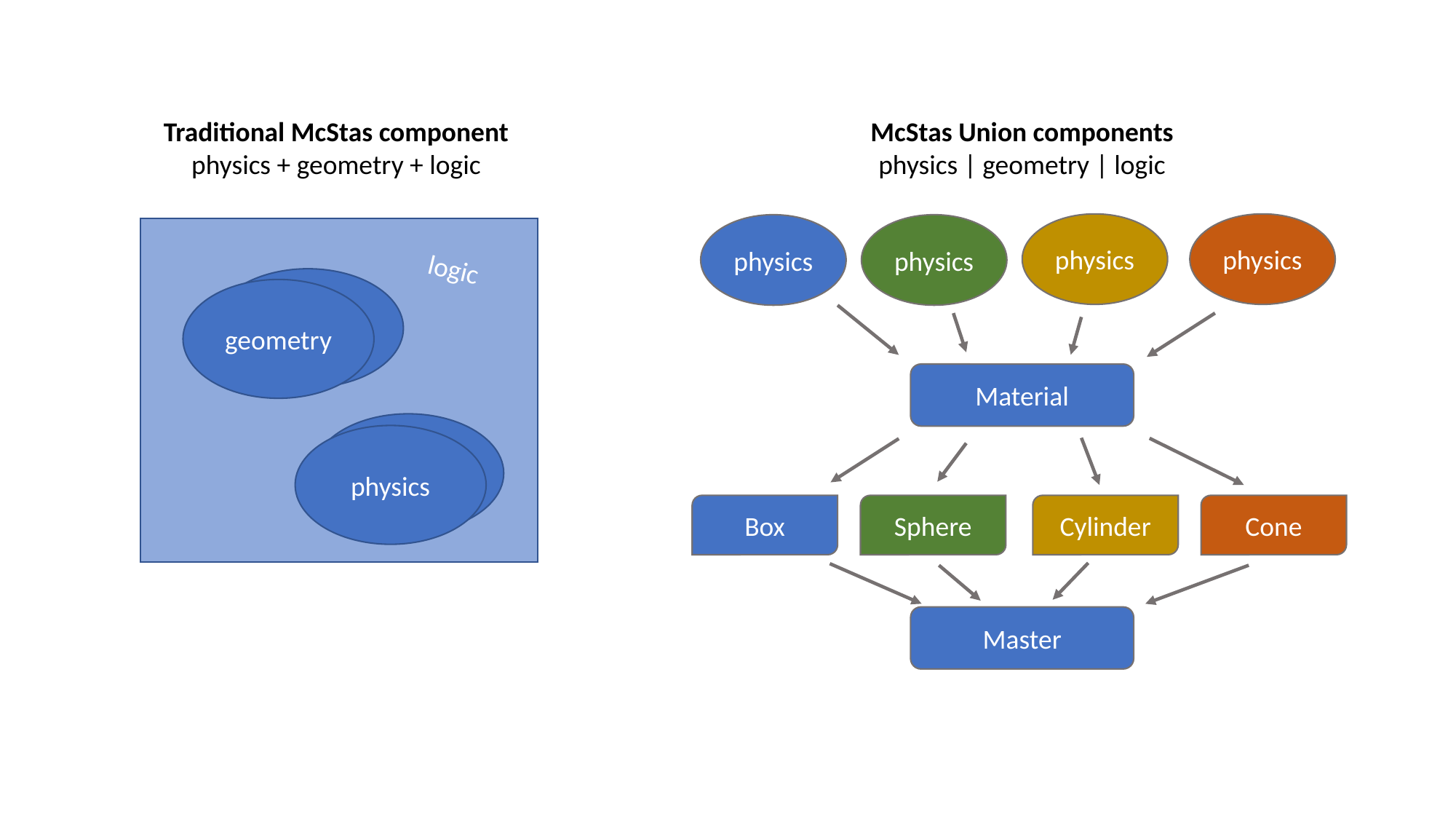

McStas Union components
physics | geometry | logic
Traditional McStas component
physics + geometry + logic
physics
physics
physics
physics

logic

geometry
Material

physics
Box
Sphere
Cylinder
Cone
Master